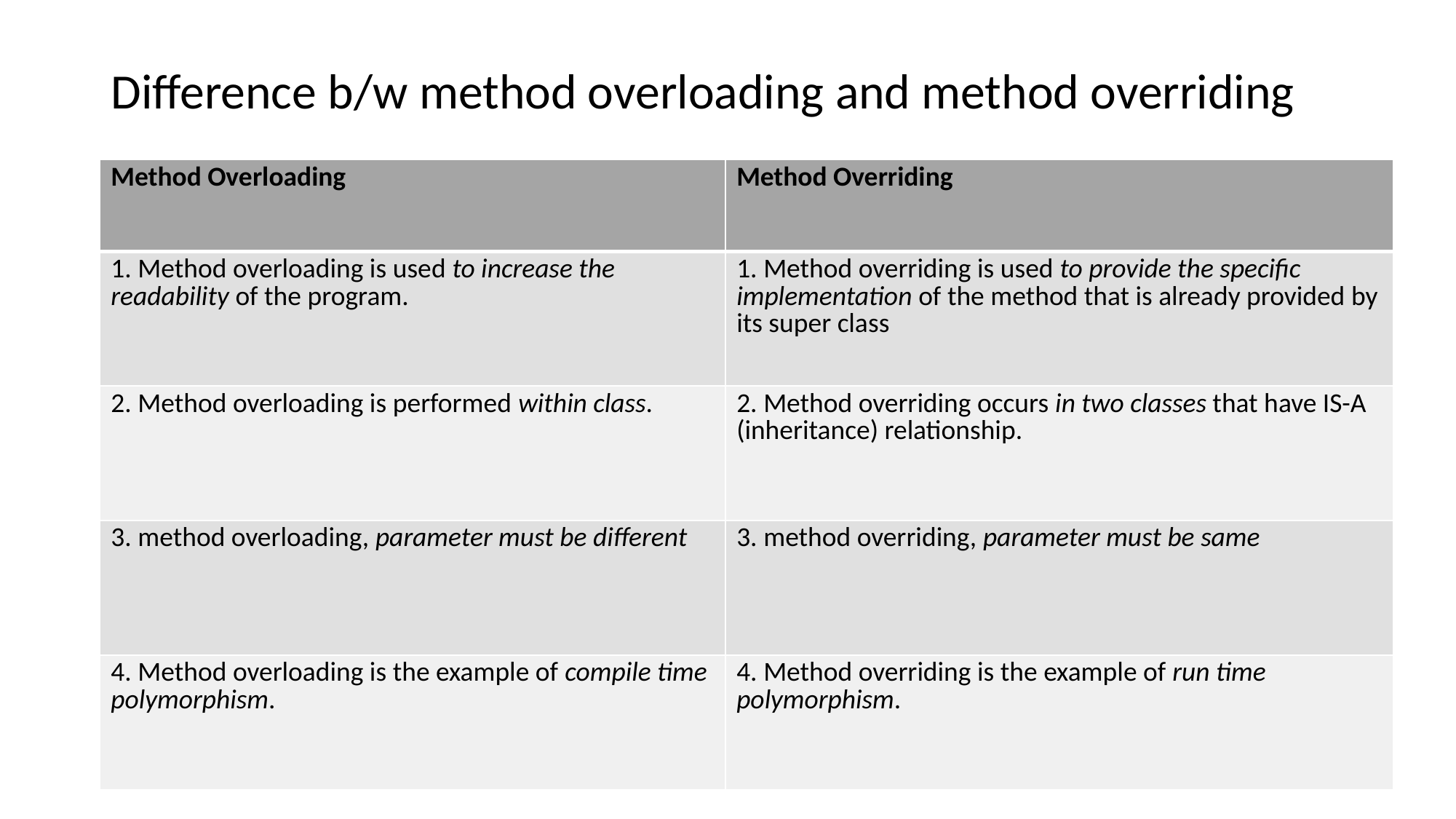

# Difference b/w method overloading and method overriding
| Method Overloading | Method Overriding |
| --- | --- |
| 1. Method overloading is used to increase the readability of the program. | 1. Method overriding is used to provide the specific implementation of the method that is already provided by its super class |
| 2. Method overloading is performed within class. | 2. Method overriding occurs in two classes that have IS-A (inheritance) relationship. |
| 3. method overloading, parameter must be different | 3. method overriding, parameter must be same |
| 4. Method overloading is the example of compile time polymorphism. | 4. Method overriding is the example of run time polymorphism. |